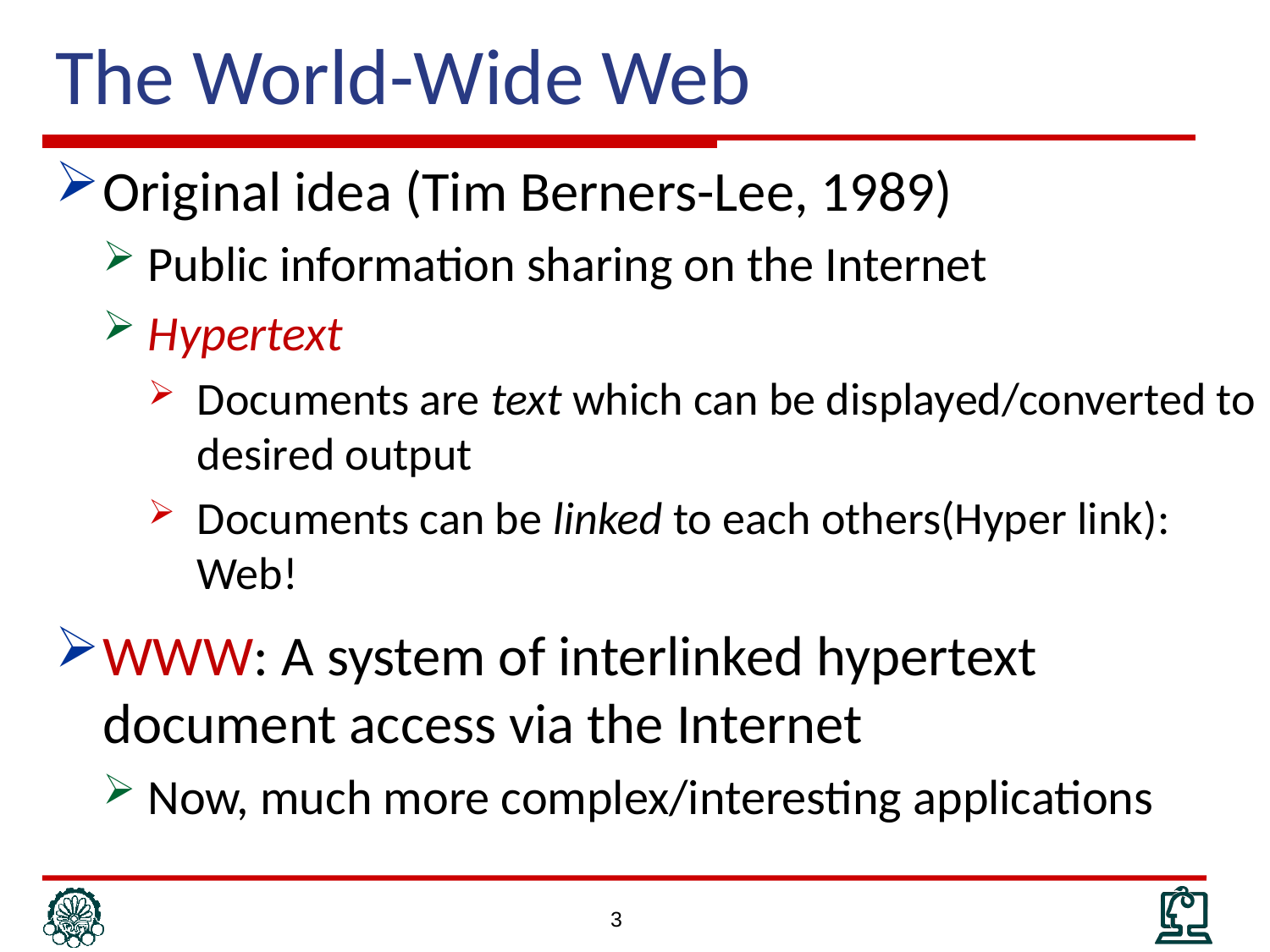

# The World-Wide Web
Original idea (Tim Berners-Lee, 1989)
Public information sharing on the Internet
Hypertext
Documents are text which can be displayed/converted to desired output
Documents can be linked to each others(Hyper link): Web!
WWW: A system of interlinked hypertext document access via the Internet
Now, much more complex/interesting applications

3